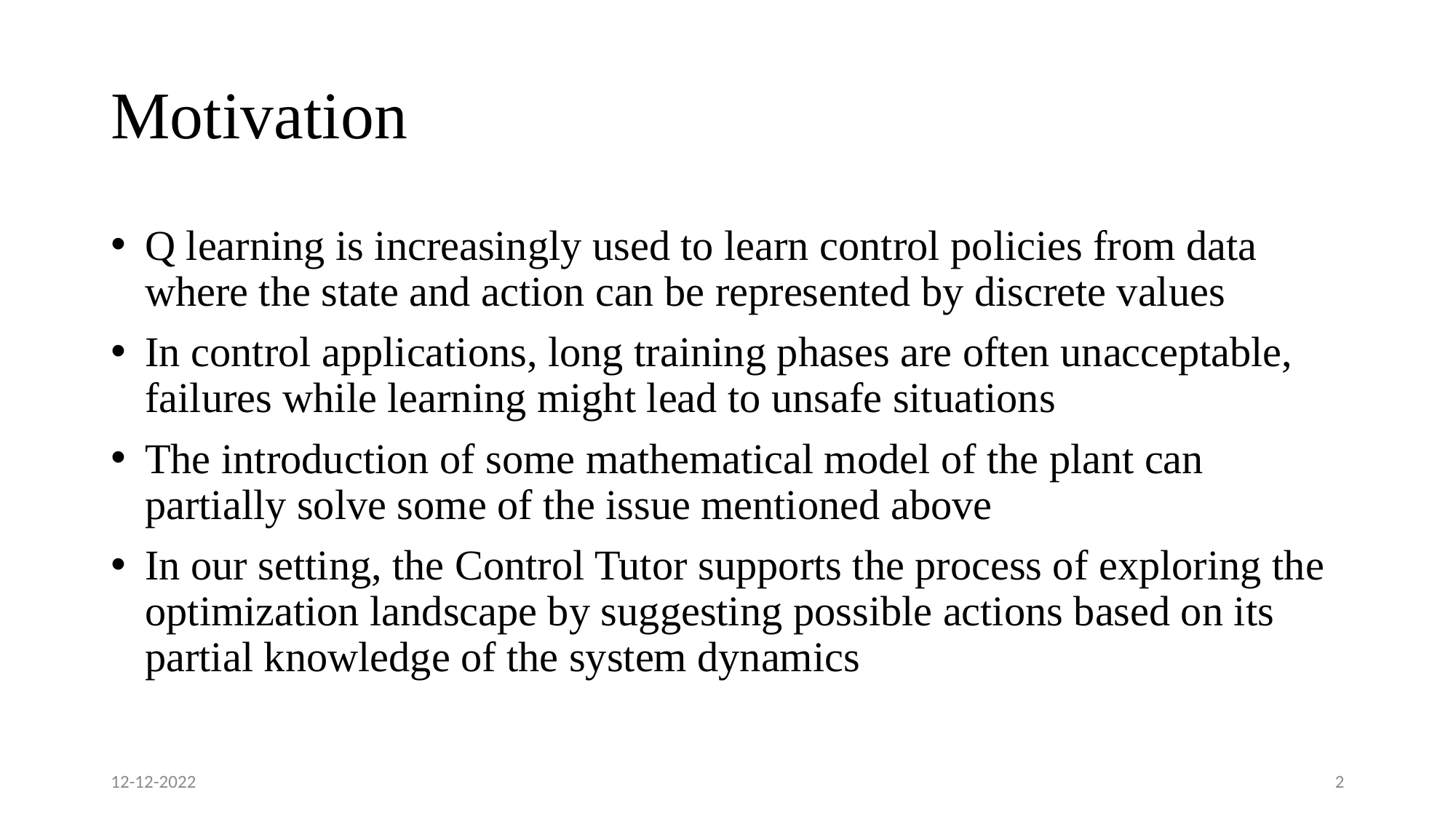

# Motivation
Q learning is increasingly used to learn control policies from data where the state and action can be represented by discrete values
In control applications, long training phases are often unacceptable, failures while learning might lead to unsafe situations
The introduction of some mathematical model of the plant can partially solve some of the issue mentioned above
In our setting, the Control Tutor supports the process of exploring the optimization landscape by suggesting possible actions based on its partial knowledge of the system dynamics

12-12-2022
2